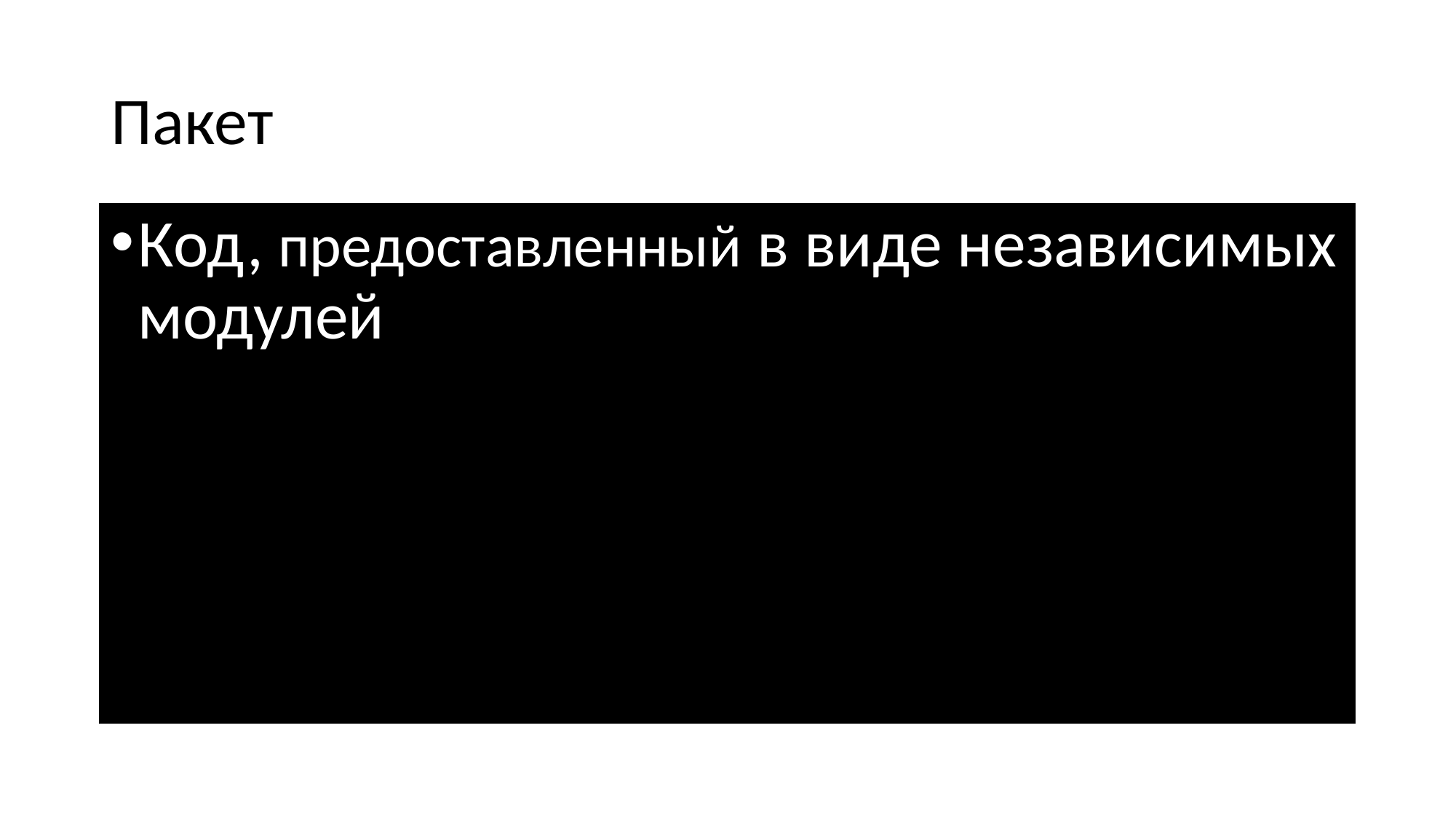

# Пакет
Код, предоставленный в виде независимых модулей